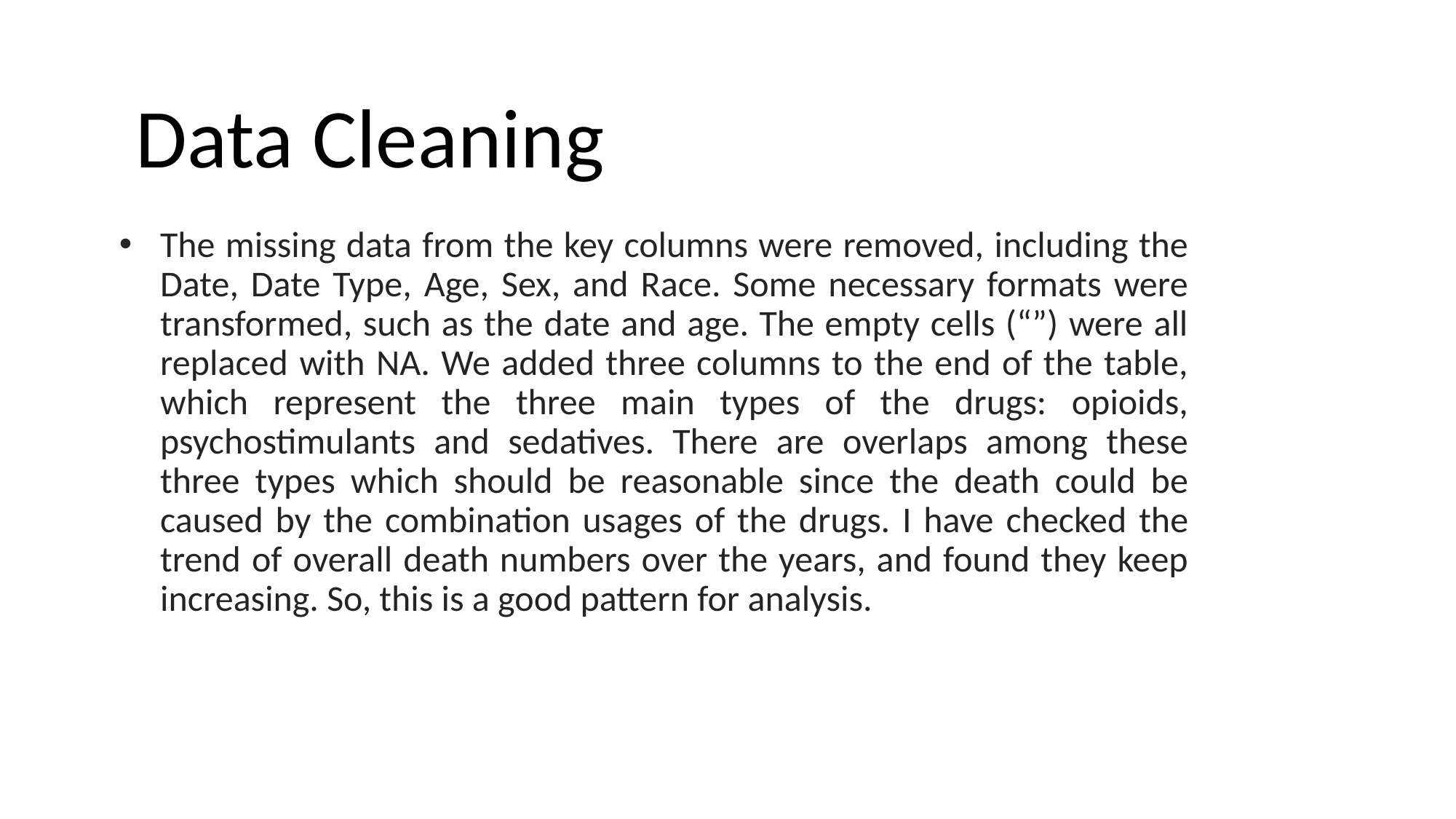

# Data Cleaning
The missing data from the key columns were removed, including the Date, Date Type, Age, Sex, and Race. Some necessary formats were transformed, such as the date and age. The empty cells (“”) were all replaced with NA. We added three columns to the end of the table, which represent the three main types of the drugs: opioids, psychostimulants and sedatives. There are overlaps among these three types which should be reasonable since the death could be caused by the combination usages of the drugs. I have checked the trend of overall death numbers over the years, and found they keep increasing. So, this is a good pattern for analysis.